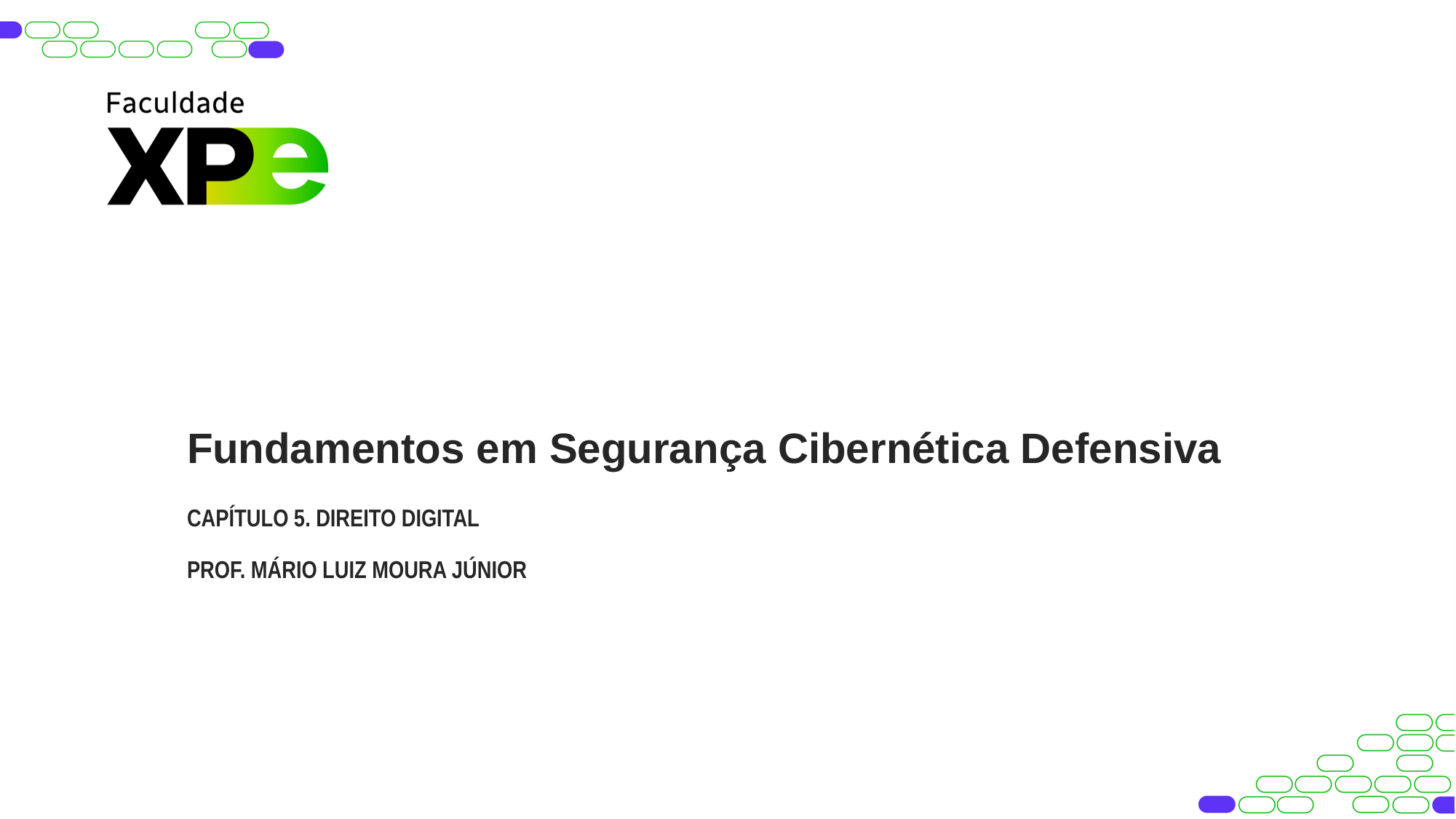

Fundamentos em Segurança Cibernética Defensiva
CAPÍTULO 5. DIREITO DIGITAL

PROF. MÁRIO LUIZ MOURA JÚNIOR